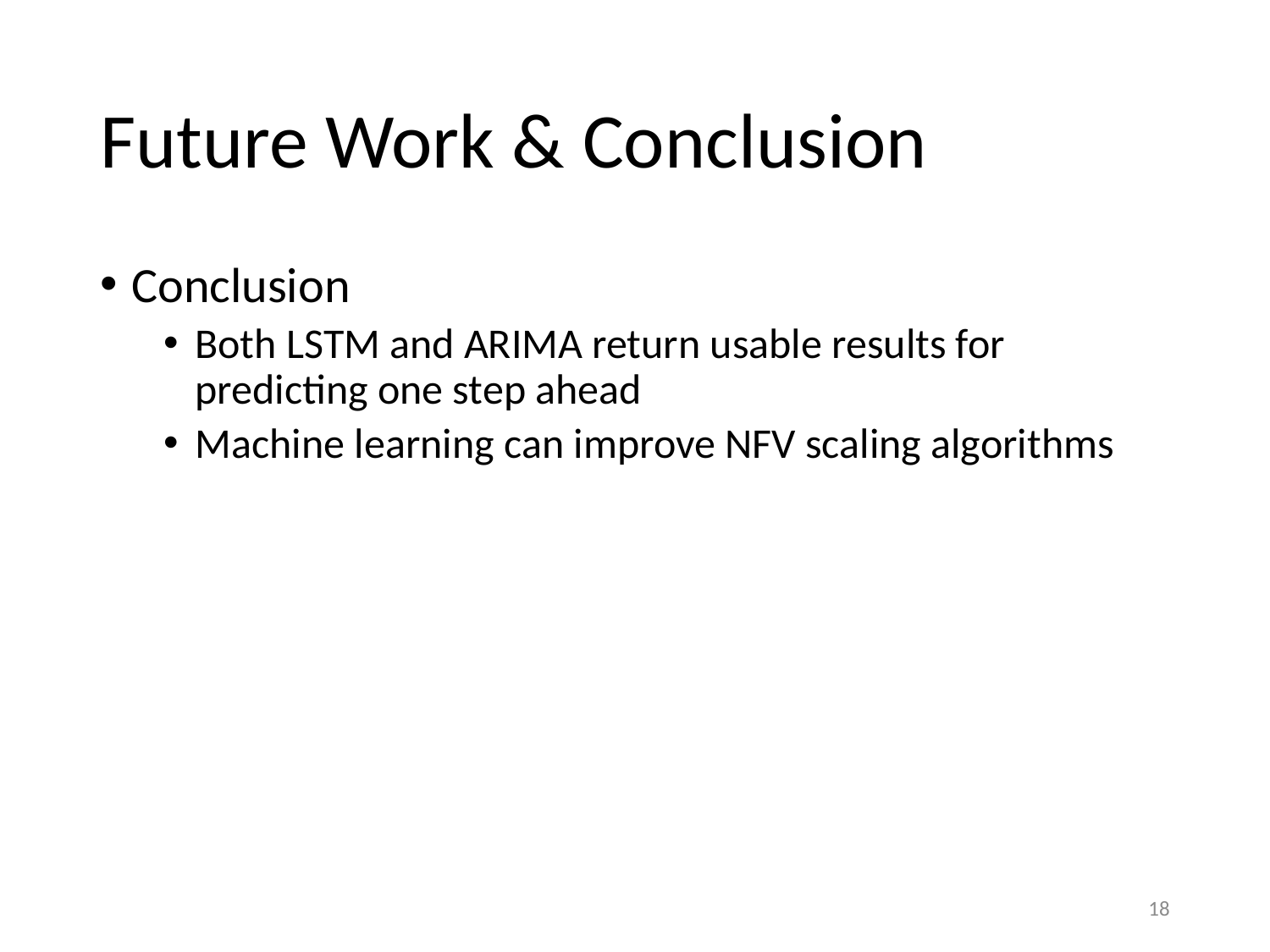

# Future Work & Conclusion
Conclusion
Both LSTM and ARIMA return usable results for predicting one step ahead
Machine learning can improve NFV scaling algorithms

18